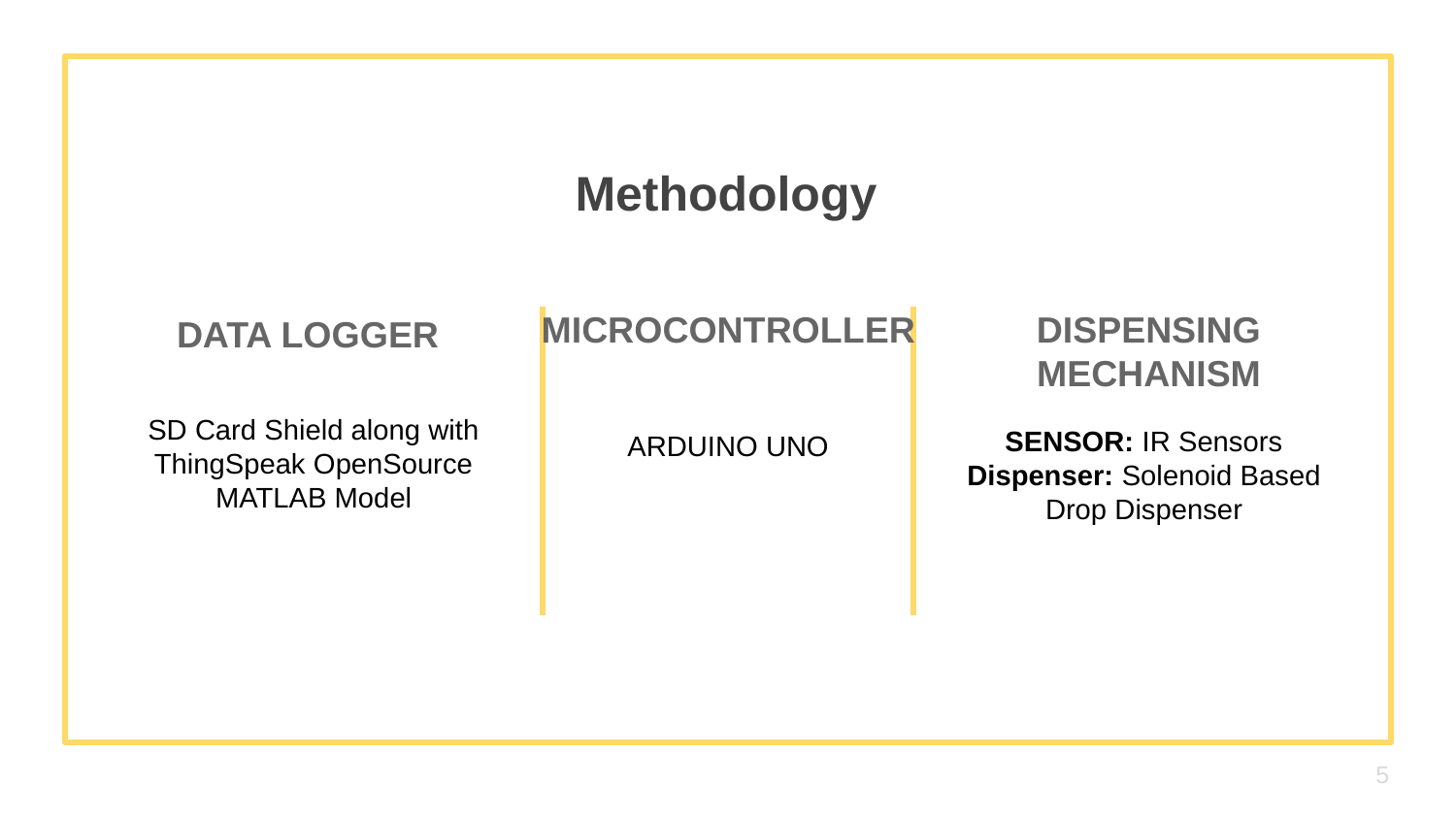

# Methodology
MICROCONTROLLER
DATA LOGGER
DISPENSING
MECHANISM
SD Card Shield along with ThingSpeak OpenSource MATLAB Model
SENSOR: IR Sensors
Dispenser: Solenoid Based Drop Dispenser
ARDUINO UNO
5